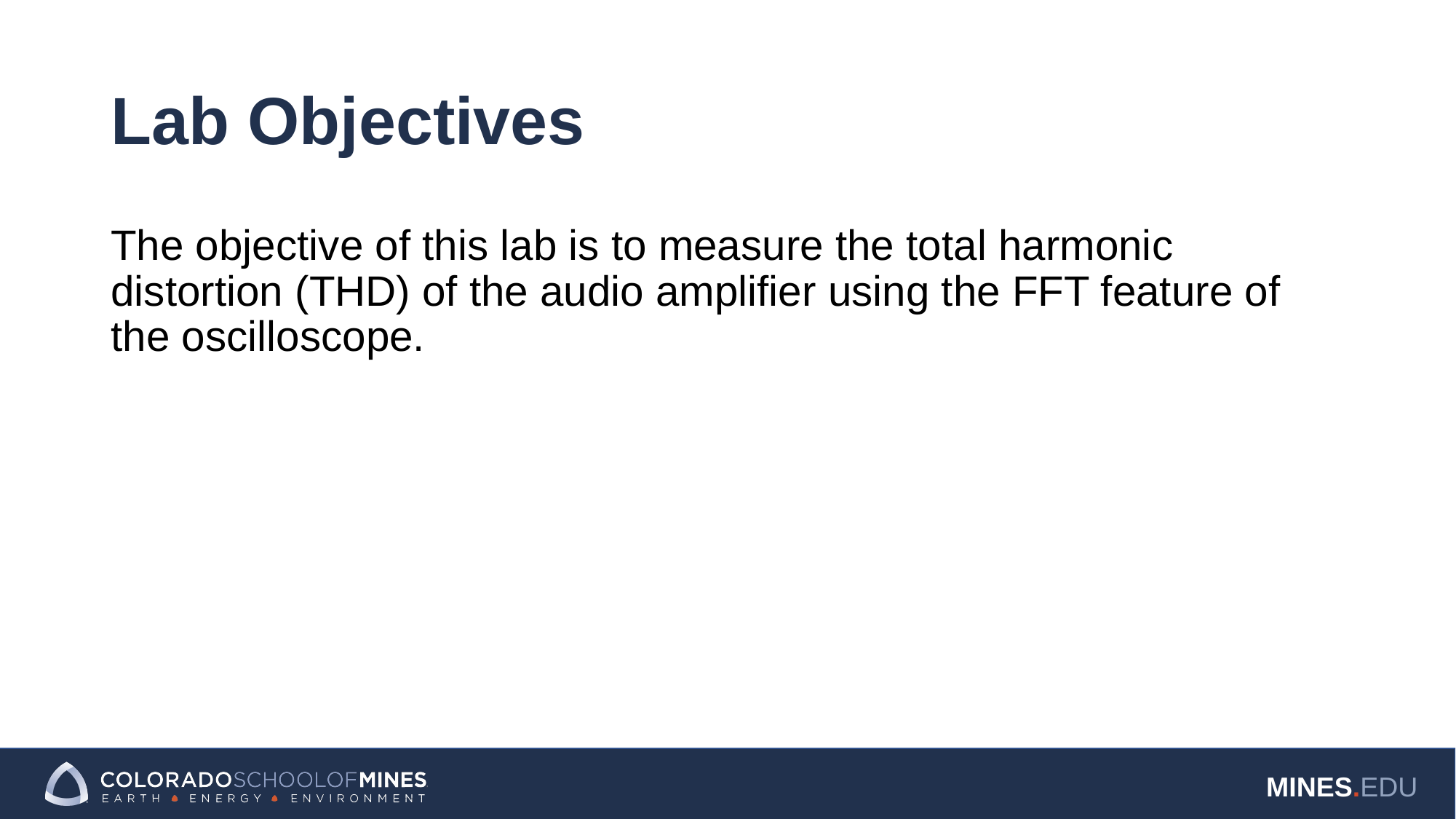

# Lab Objectives
The objective of this lab is to measure the total harmonic distortion (THD) of the audio amplifier using the FFT feature of the oscilloscope.